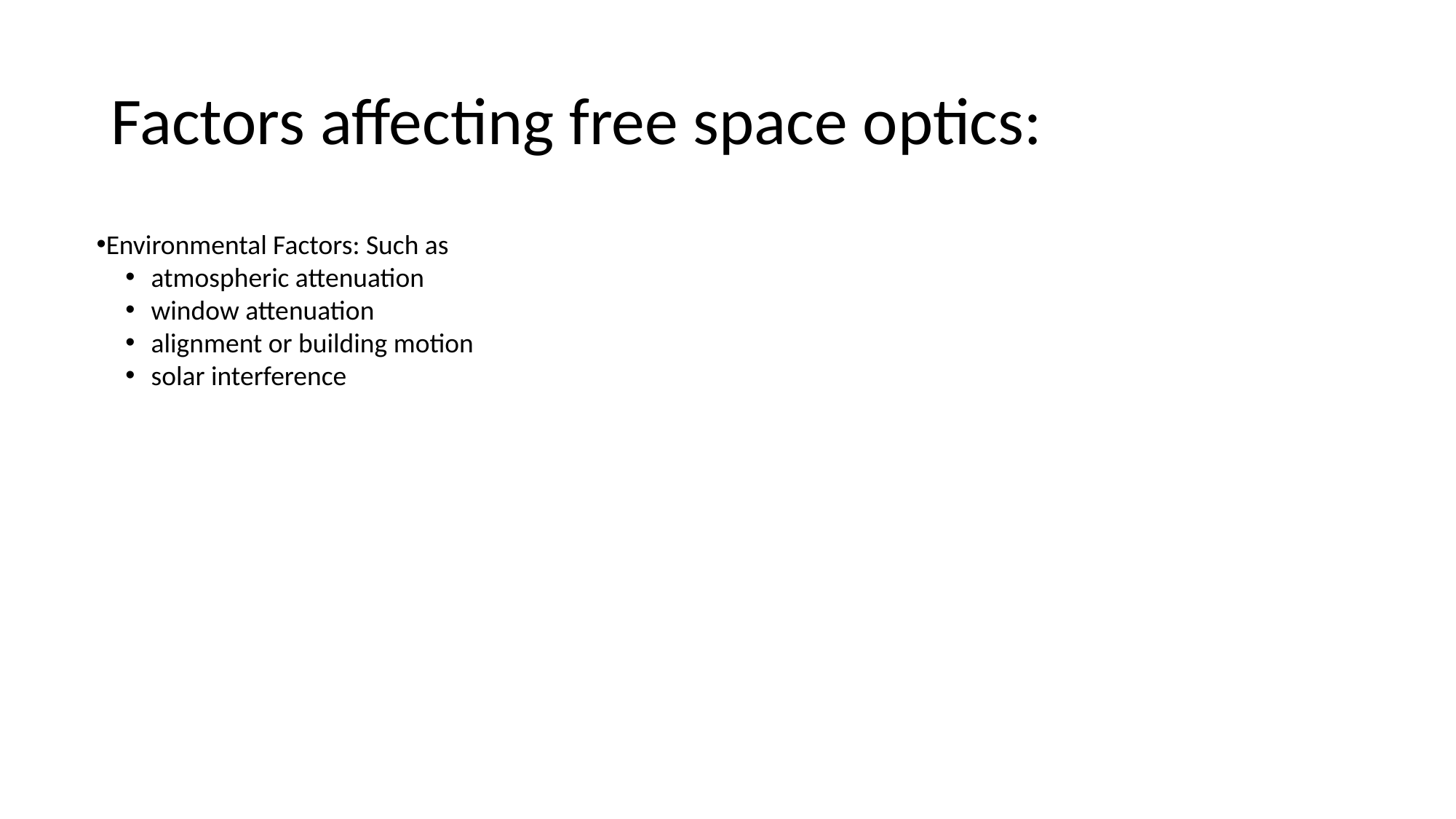

# Factors affecting free space optics:
Environmental Factors: Such as
atmospheric attenuation
window attenuation
alignment or building motion
solar interference